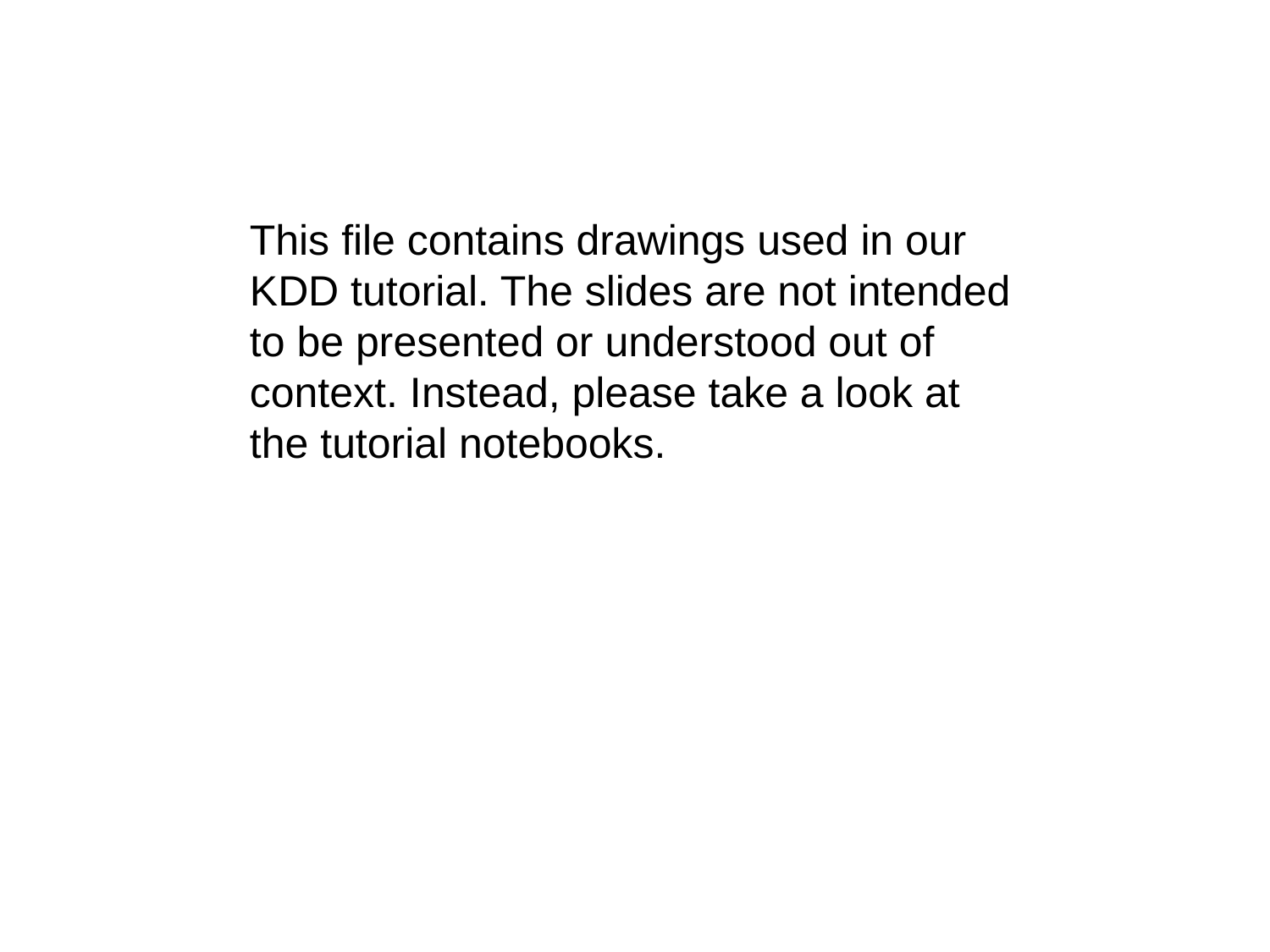

This file contains drawings used in our KDD tutorial. The slides are not intended to be presented or understood out of context. Instead, please take a look at the tutorial notebooks.